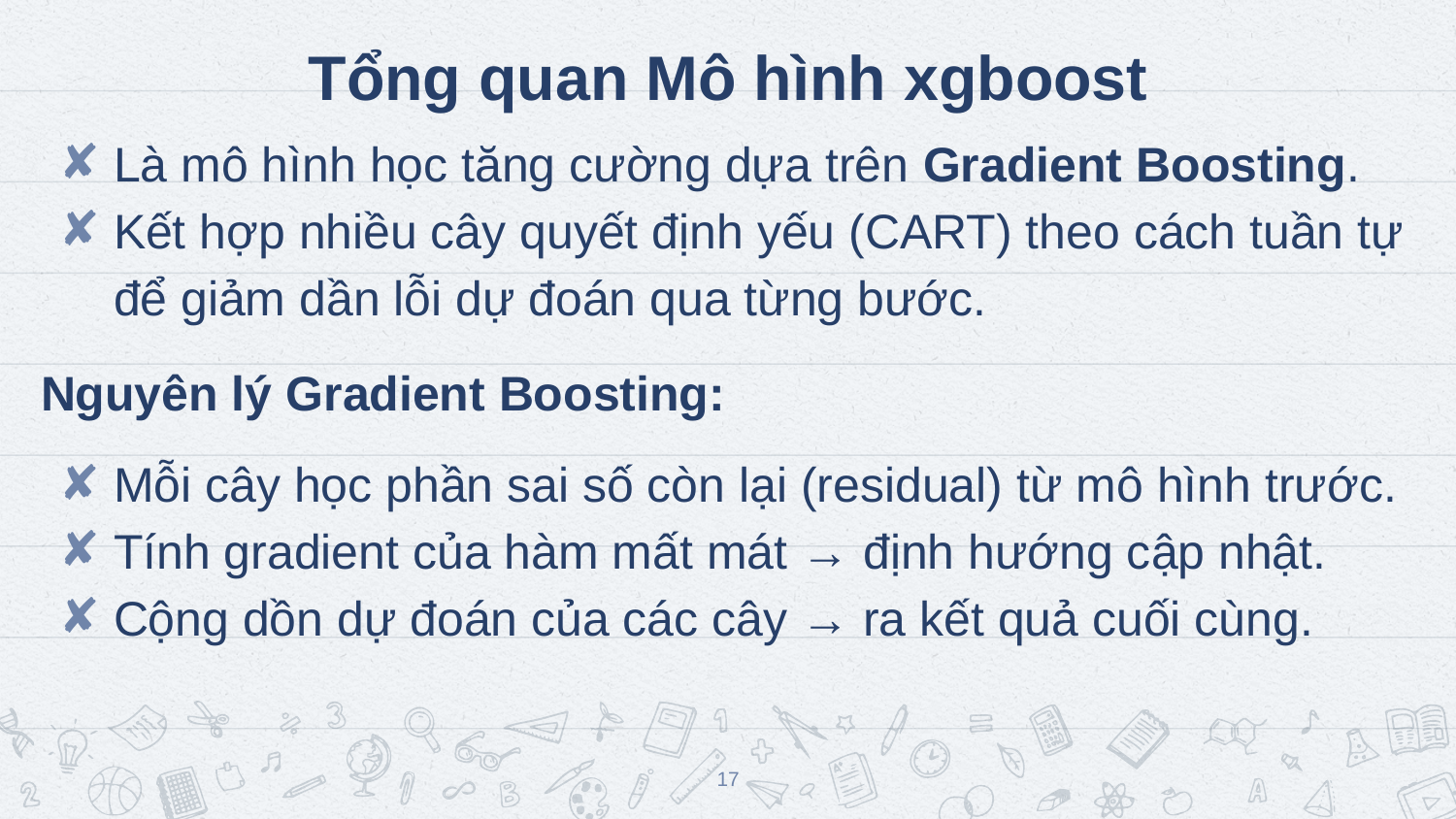

# Tổng quan Mô hình xgboost
Là mô hình học tăng cường dựa trên Gradient Boosting.
Kết hợp nhiều cây quyết định yếu (CART) theo cách tuần tự để giảm dần lỗi dự đoán qua từng bước.
Nguyên lý Gradient Boosting:
Mỗi cây học phần sai số còn lại (residual) từ mô hình trước.
Tính gradient của hàm mất mát → định hướng cập nhật.
Cộng dồn dự đoán của các cây → ra kết quả cuối cùng.

17